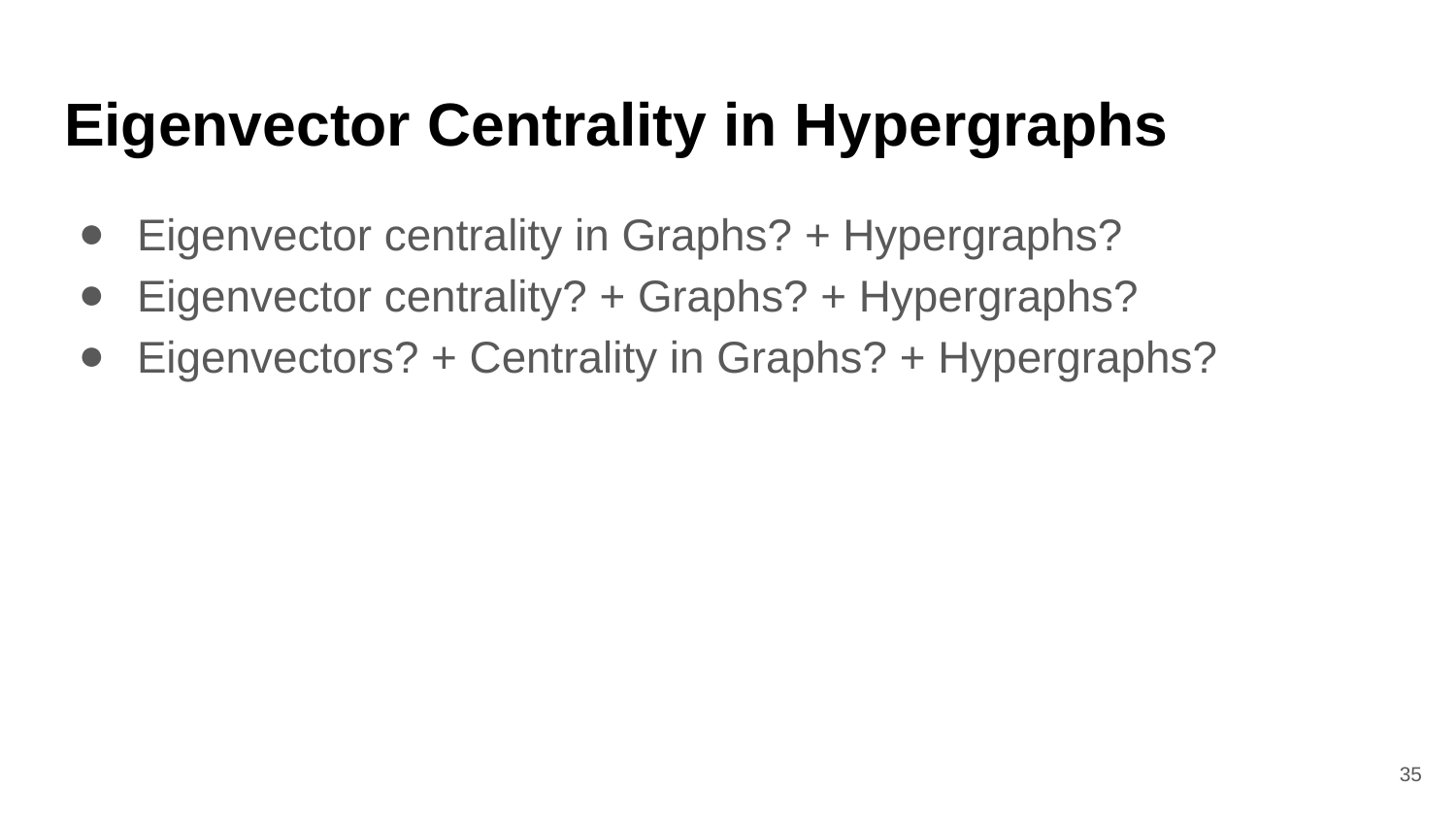

# Eigenvector Centrality in Hypergraphs
Eigenvector centrality in Graphs? + Hypergraphs?
Eigenvector centrality? + Graphs? + Hypergraphs?
Eigenvectors? + Centrality in Graphs? + Hypergraphs?
35